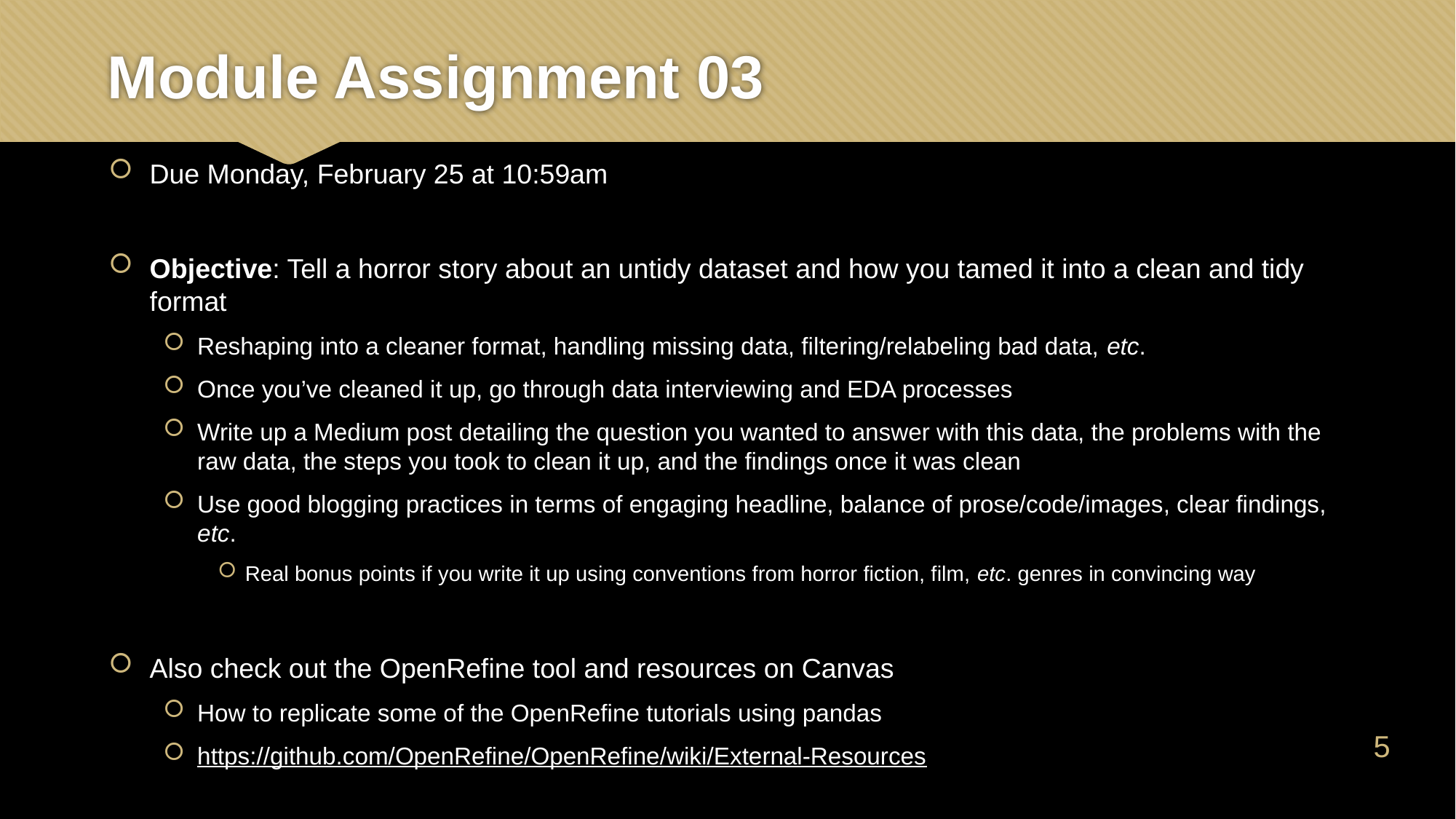

# Module Assignment 03
Due Monday, February 25 at 10:59am

Objective: Tell a horror story about an untidy dataset and how you tamed it into a clean and tidy format
Reshaping into a cleaner format, handling missing data, filtering/relabeling bad data, etc.
Once you’ve cleaned it up, go through data interviewing and EDA processes
Write up a Medium post detailing the question you wanted to answer with this data, the problems with the raw data, the steps you took to clean it up, and the findings once it was clean
Use good blogging practices in terms of engaging headline, balance of prose/code/images, clear findings, etc.
Real bonus points if you write it up using conventions from horror fiction, film, etc. genres in convincing way

Also check out the OpenRefine tool and resources on Canvas
How to replicate some of the OpenRefine tutorials using pandas
https://github.com/OpenRefine/OpenRefine/wiki/External-Resources
5